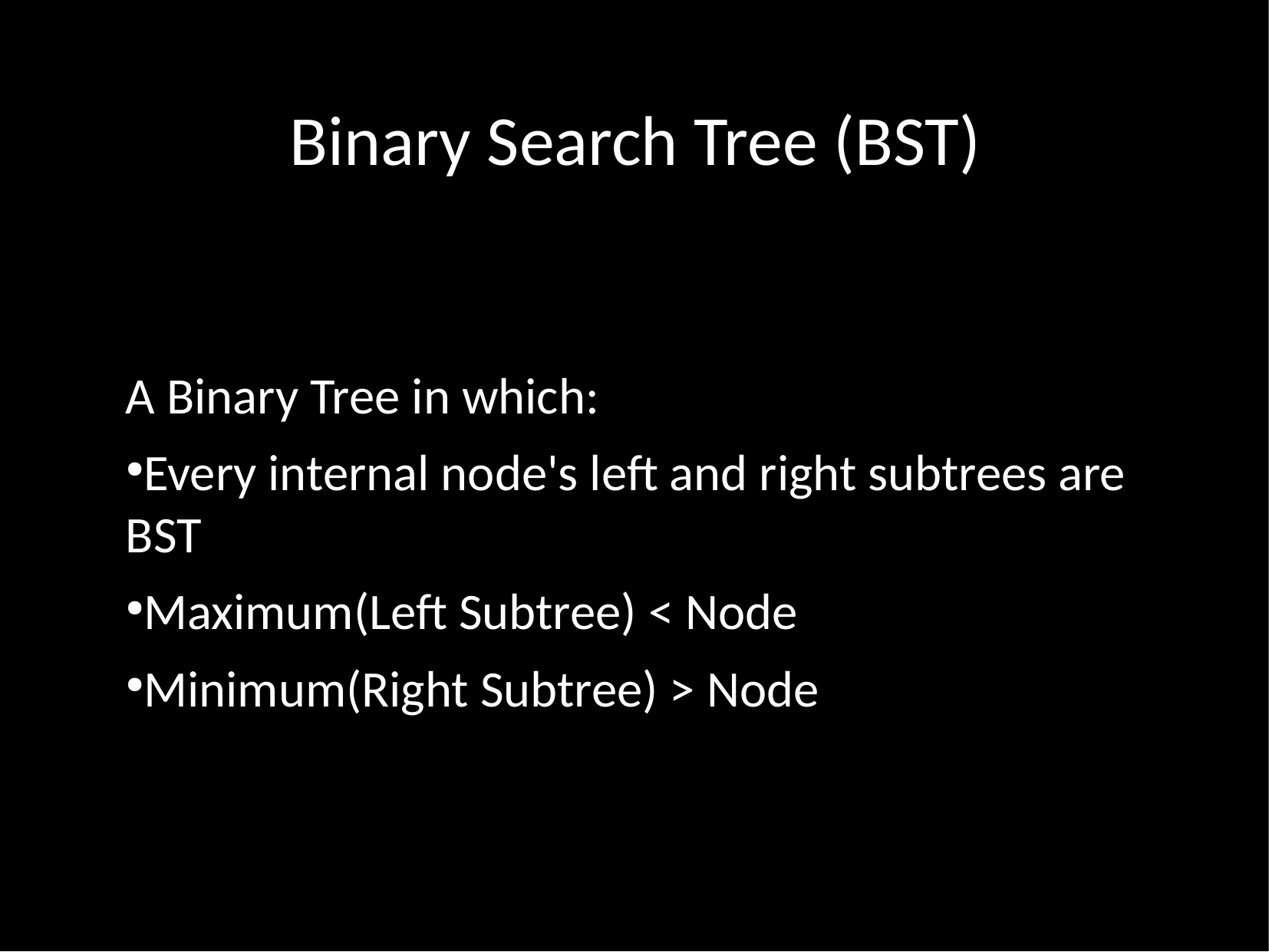

Binary Search Tree (BST)
A Binary Tree in which:
Every internal node's left and right subtrees are BST
Maximum(Left Subtree) < Node
Minimum(Right Subtree) > Node